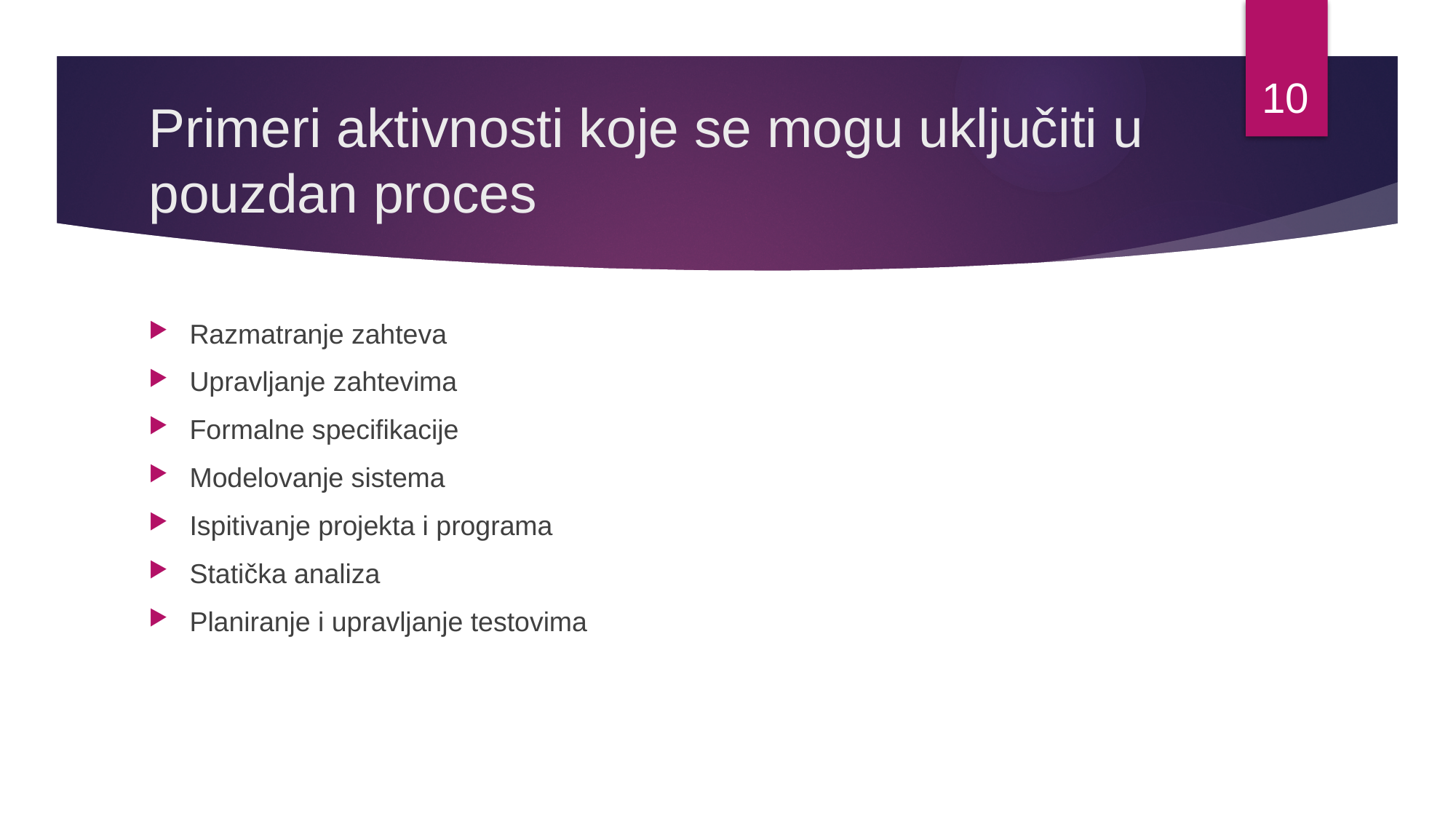

10
# Primeri aktivnosti koje se mogu uključiti u pouzdan proces
Razmatranje zahteva
Upravljanje zahtevima
Formalne specifikacije
Modelovanje sistema
Ispitivanje projekta i programa
Statička analiza
Planiranje i upravljanje testovima